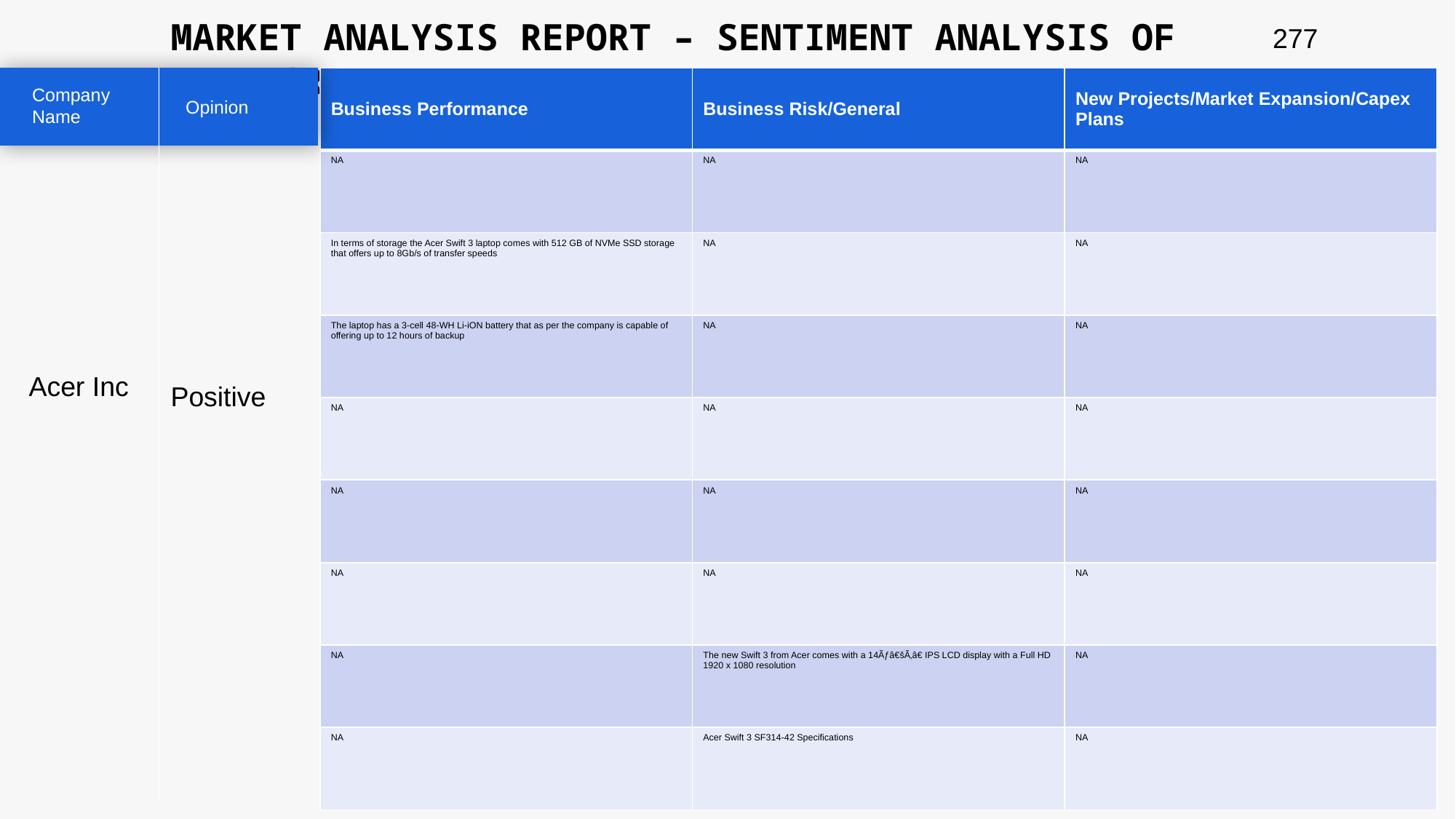

MARKET ANALYSIS REPORT – SENTIMENT ANALYSIS OF PEER GROUP
277

| Business Performance | Business Risk/General | New Projects/Market Expansion/Capex Plans |
| --- | --- | --- |
| NA | NA | NA |
| In terms of storage the Acer Swift 3 laptop comes with 512 GB of NVMe SSD storage that offers up to 8Gb/s of transfer speeds | NA | NA |
| The laptop has a 3-cell 48-WH Li-iON battery that as per the company is capable of offering up to 12 hours of backup | NA | NA |
| NA | NA | NA |
| NA | NA | NA |
| NA | NA | NA |
| NA | The new Swift 3 from Acer comes with a 14Ãƒâ€šÃ‚â€ IPS LCD display with a Full HD 1920 x 1080 resolution | NA |
| NA | Acer Swift 3 SF314-42 Specifications | NA |
Company Name
Opinion
Acer Inc
Positive